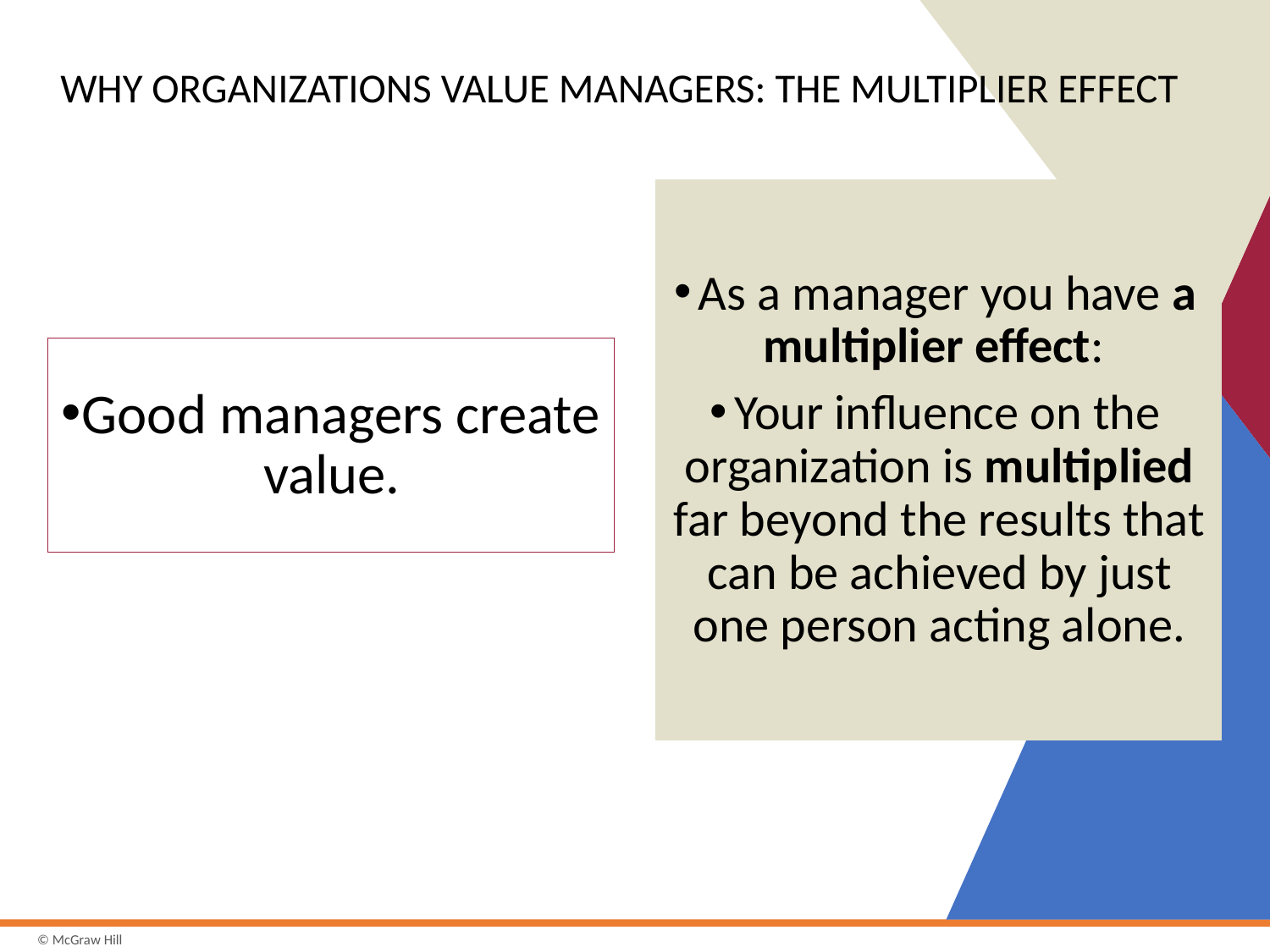

# WHY ORGANIZATIONS VALUE MANAGERS: THE MULTIPLIER EFFECT
As a manager you have a multiplier effect:
Your influence on the organization is multiplied far beyond the results that can be achieved by just one person acting alone.
Good managers create value.